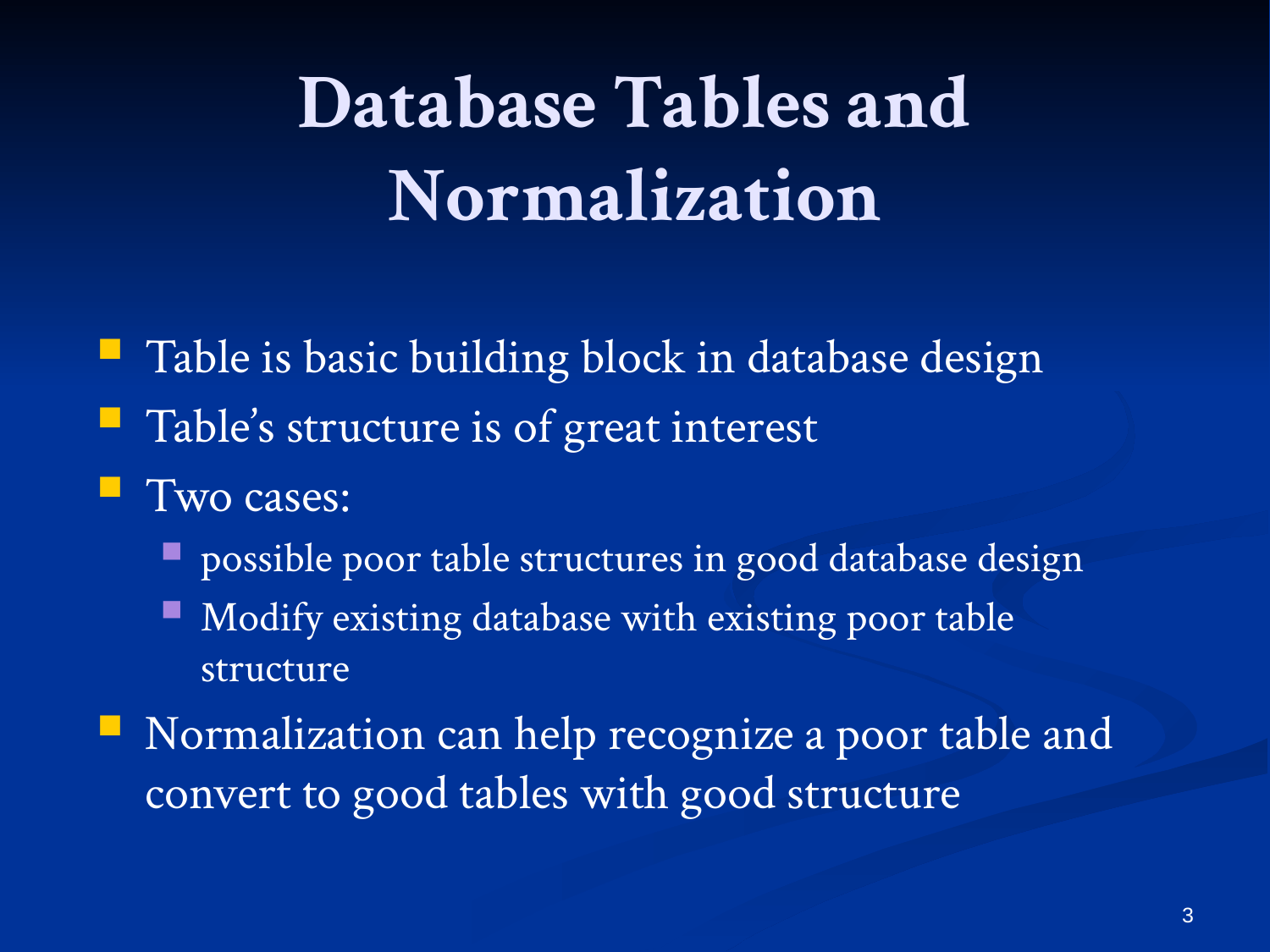

# Database Tables and Normalization
Table is basic building block in database design
Table’s structure is of great interest
Two cases:
possible poor table structures in good database design
Modify existing database with existing poor table structure
Normalization can help recognize a poor table and convert to good tables with good structure
3